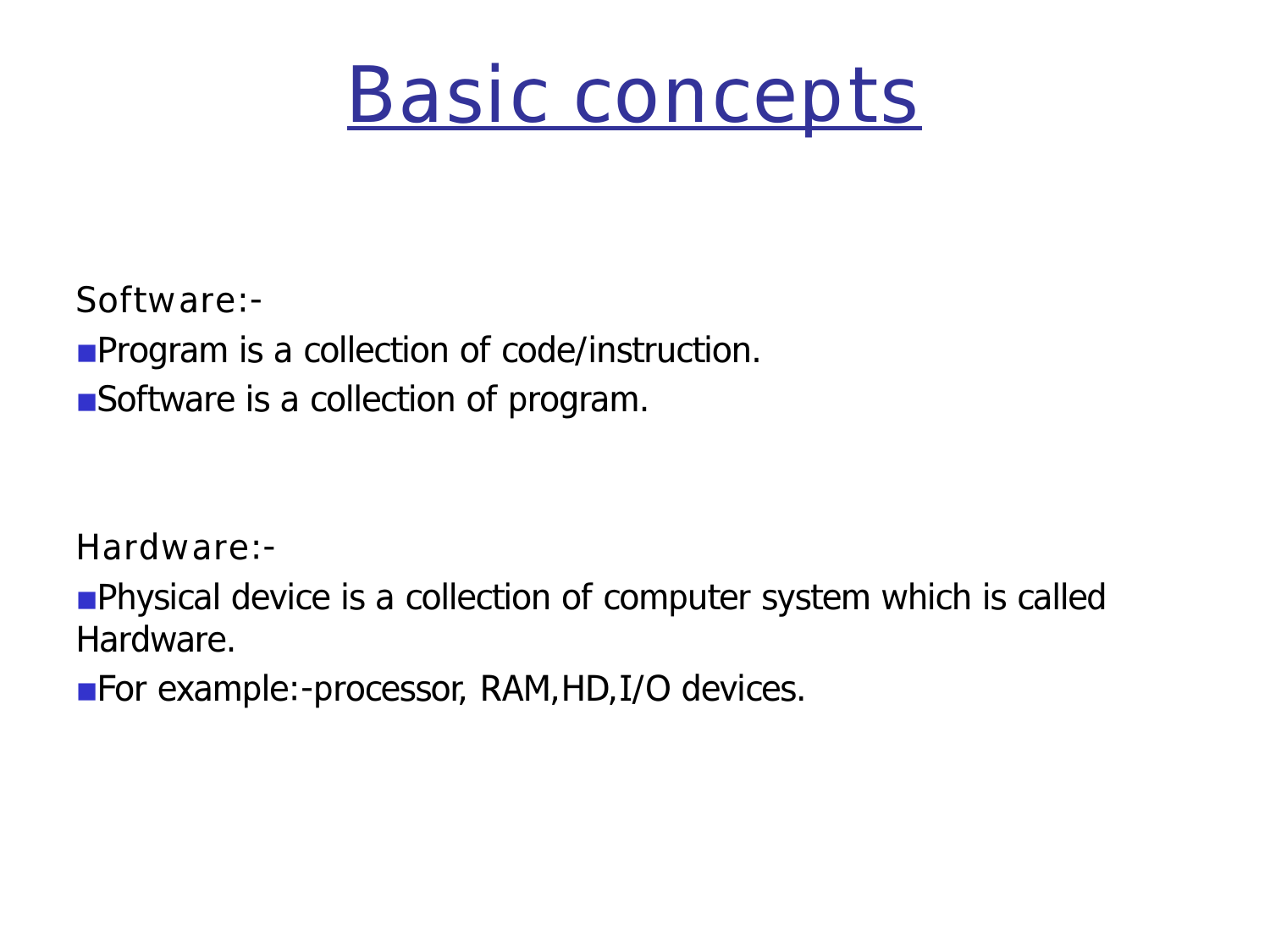

# Basic concepts

Software:-
Program is a collection of code/instruction.
Software is a collection of program.

Hardware:-
Physical device is a collection of computer system which is called Hardware.
For example:-processor, RAM,HD,I/O devices.